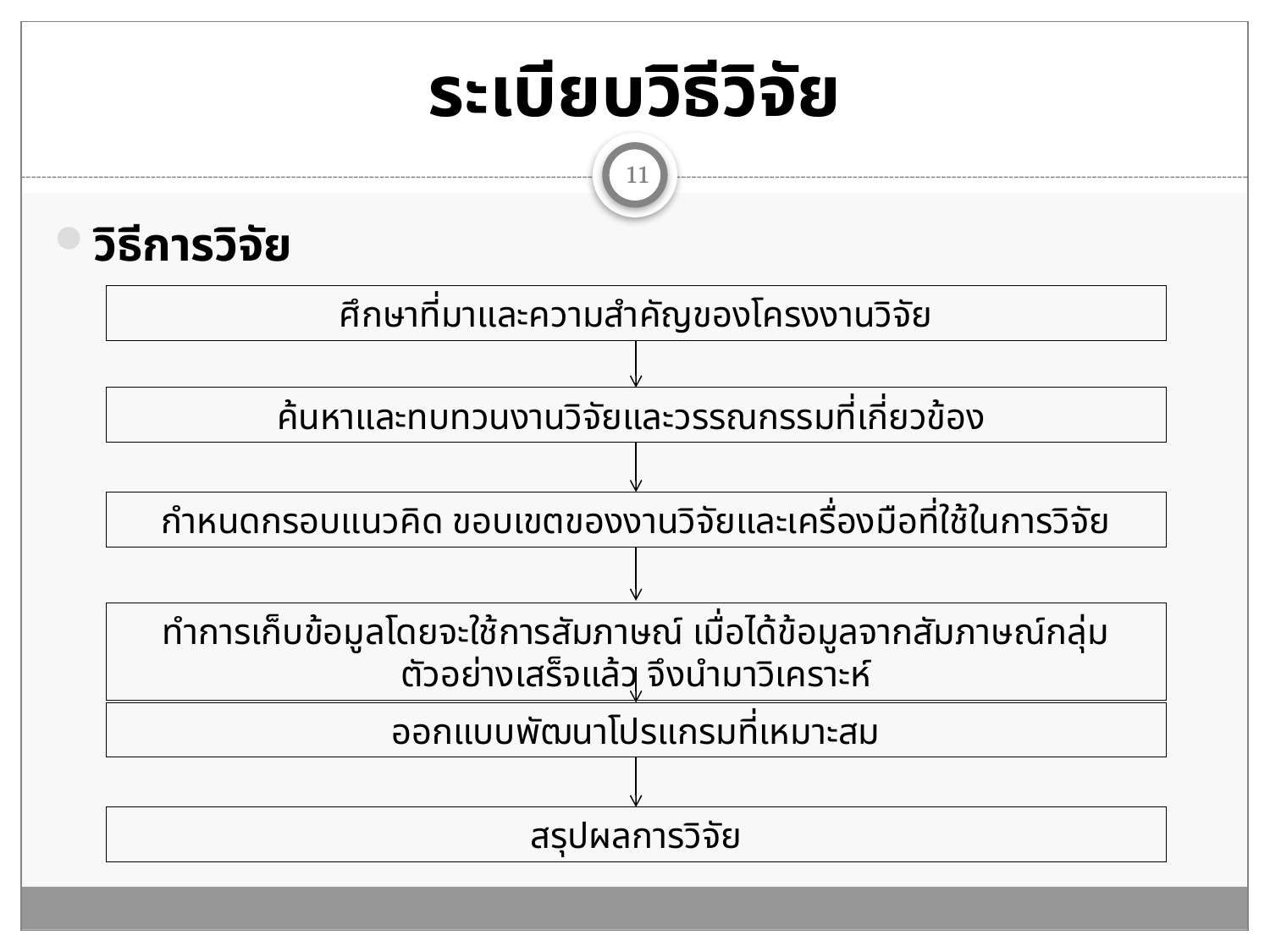

# ระเบียบวิธีวิจัย
11
วิธีการวิจัย

ศึกษาที่มาและความสำคัญของโครงงานวิจัย
ค้นหาและทบทวนงานวิจัยและวรรณกรรมที่เกี่ยวข้อง
กำหนดกรอบแนวคิด ขอบเขตของงานวิจัยและเครื่องมือที่ใช้ในการวิจัย
ทำการเก็บข้อมูลโดยจะใช้การสัมภาษณ์ เมื่อได้ข้อมูลจากสัมภาษณ์กลุ่มตัวอย่างเสร็จแล้ว จึงนำมาวิเคราะห์
ออกแบบพัฒนาโปรแกรมที่เหมาะสม
สรุปผลการวิจัย